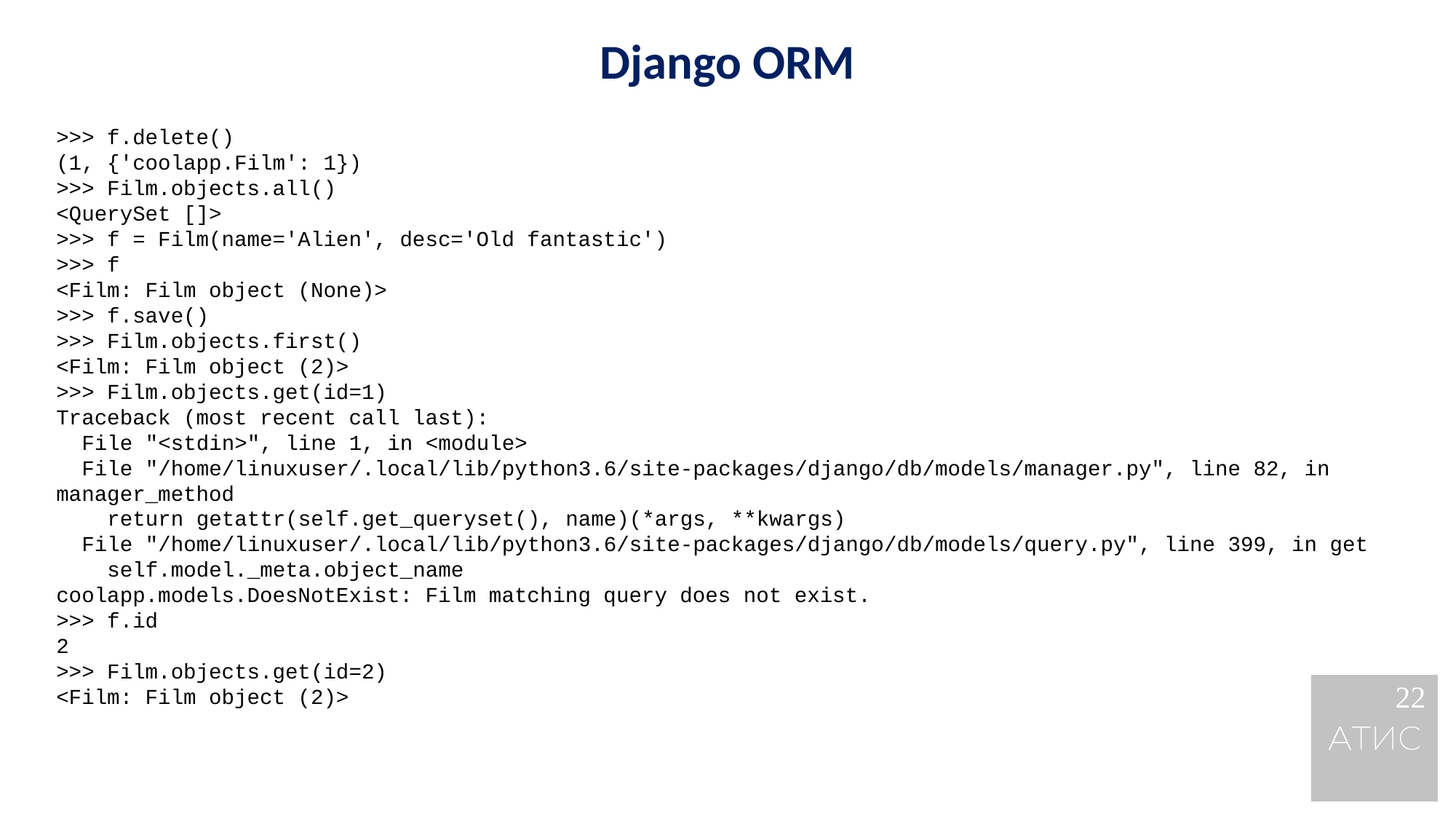

Django ORM
>>> f.delete()
(1, {'coolapp.Film': 1})
>>> Film.objects.all()
<QuerySet []>
>>> f = Film(name='Alien', desc='Old fantastic')
>>> f
<Film: Film object (None)>
>>> f.save()
>>> Film.objects.first()
<Film: Film object (2)>
>>> Film.objects.get(id=1)
Traceback (most recent call last):
  File "<stdin>", line 1, in <module>
  File "/home/linuxuser/.local/lib/python3.6/site-packages/django/db/models/manager.py", line 82, in manager_method
    return getattr(self.get_queryset(), name)(*args, **kwargs)
  File "/home/linuxuser/.local/lib/python3.6/site-packages/django/db/models/query.py", line 399, in get
    self.model._meta.object_name
coolapp.models.DoesNotExist: Film matching query does not exist.
>>> f.id
2
>>> Film.objects.get(id=2)
<Film: Film object (2)>